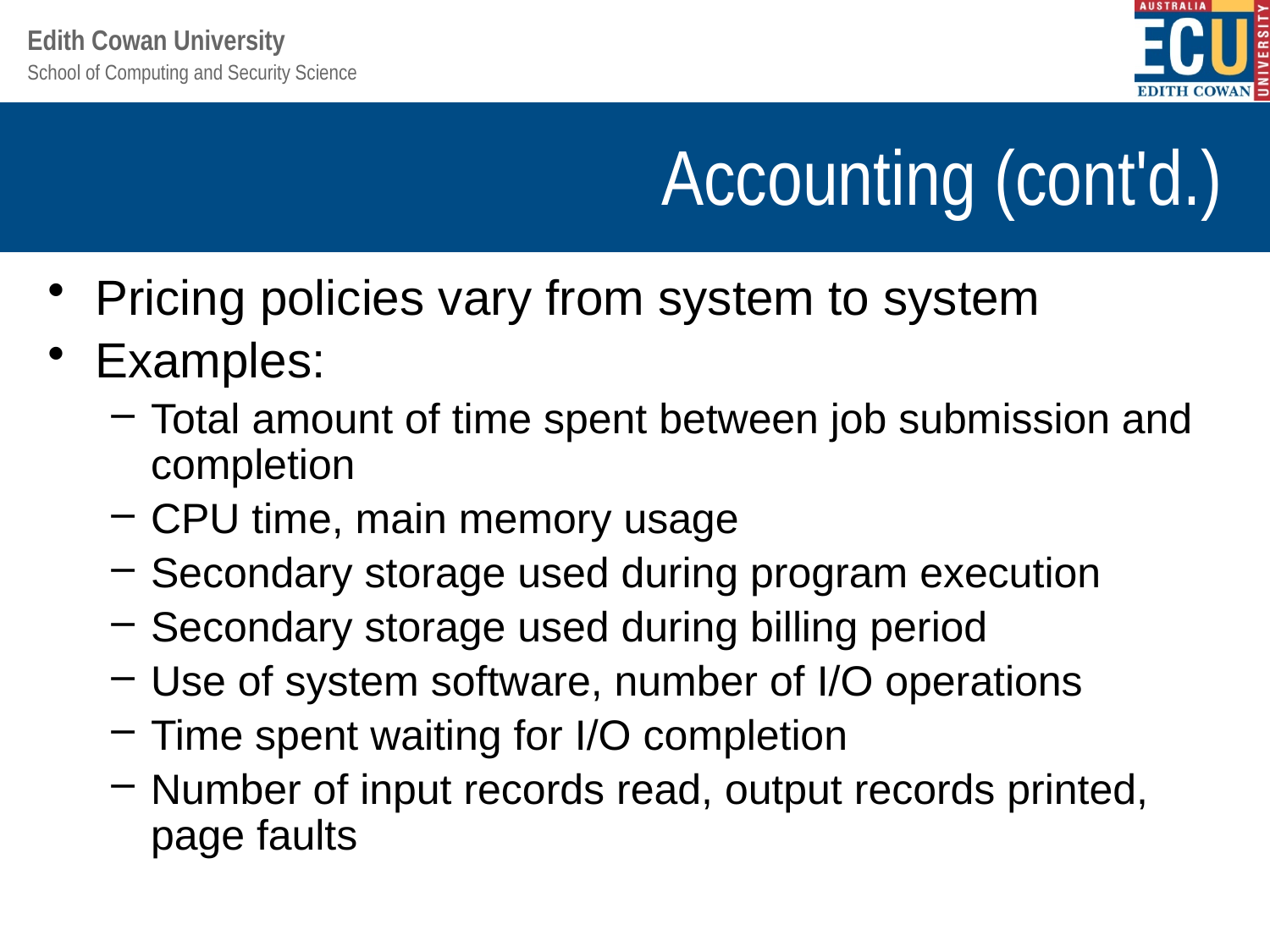

# Accounting (cont'd.)
Pricing policies vary from system to system
Examples:
Total amount of time spent between job submission and completion
CPU time, main memory usage
Secondary storage used during program execution
Secondary storage used during billing period
Use of system software, number of I/O operations
Time spent waiting for I/O completion
Number of input records read, output records printed, page faults